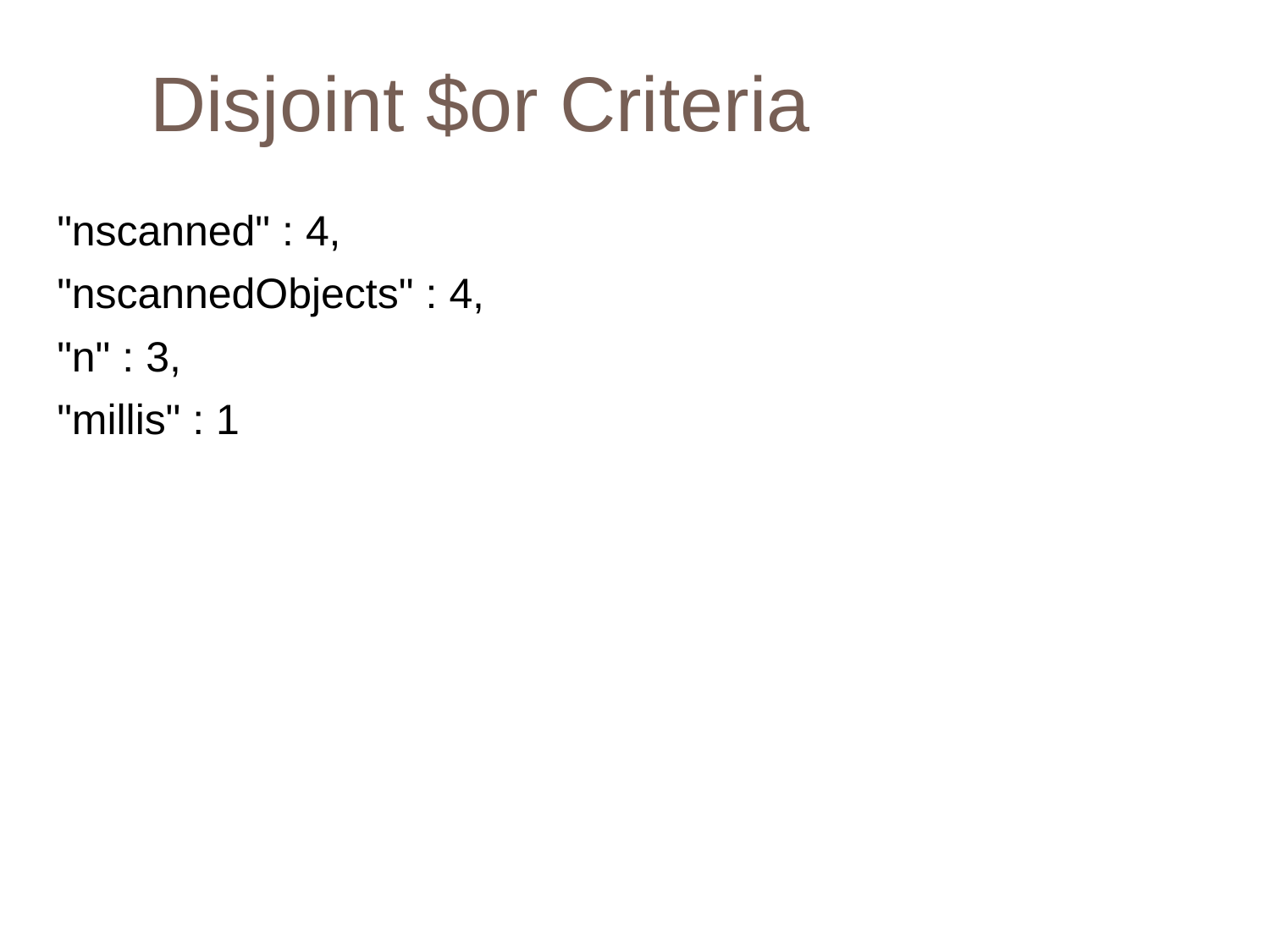

Disjoint $or Criteria
	"nscanned" : 4,
	"nscannedObjects" : 4,
	"n" : 3,
	"millis" : 1